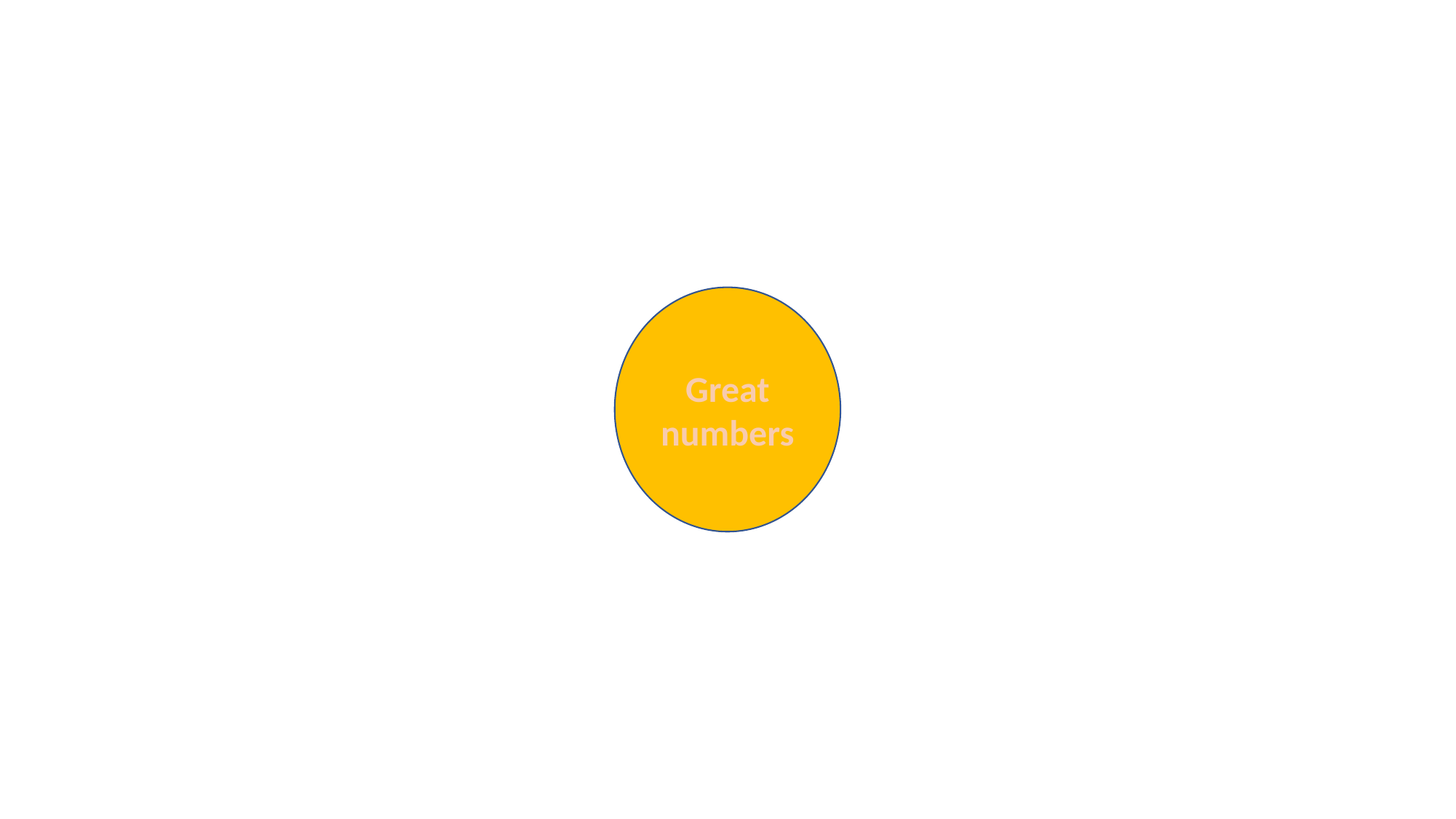

3.14
0
Great numbers
2.71
42
51
3